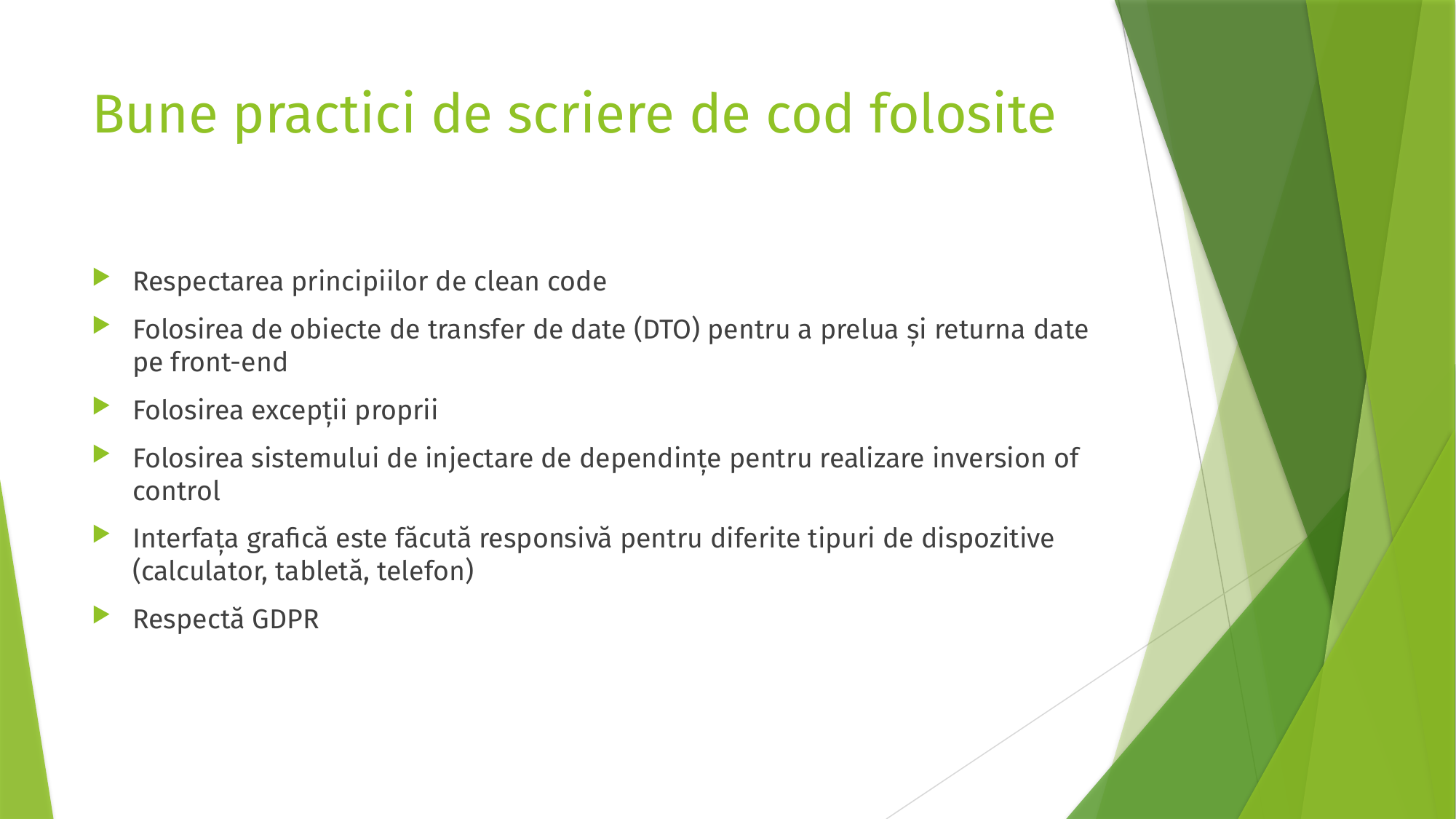

# Bune practici de scriere de cod folosite
Respectarea principiilor de clean code
Folosirea de obiecte de transfer de date (DTO) pentru a prelua și returna date pe front-end
Folosirea excepții proprii
Folosirea sistemului de injectare de dependințe pentru realizare inversion of control
Interfața grafică este făcută responsivă pentru diferite tipuri de dispozitive (calculator, tabletă, telefon)
Respectă GDPR